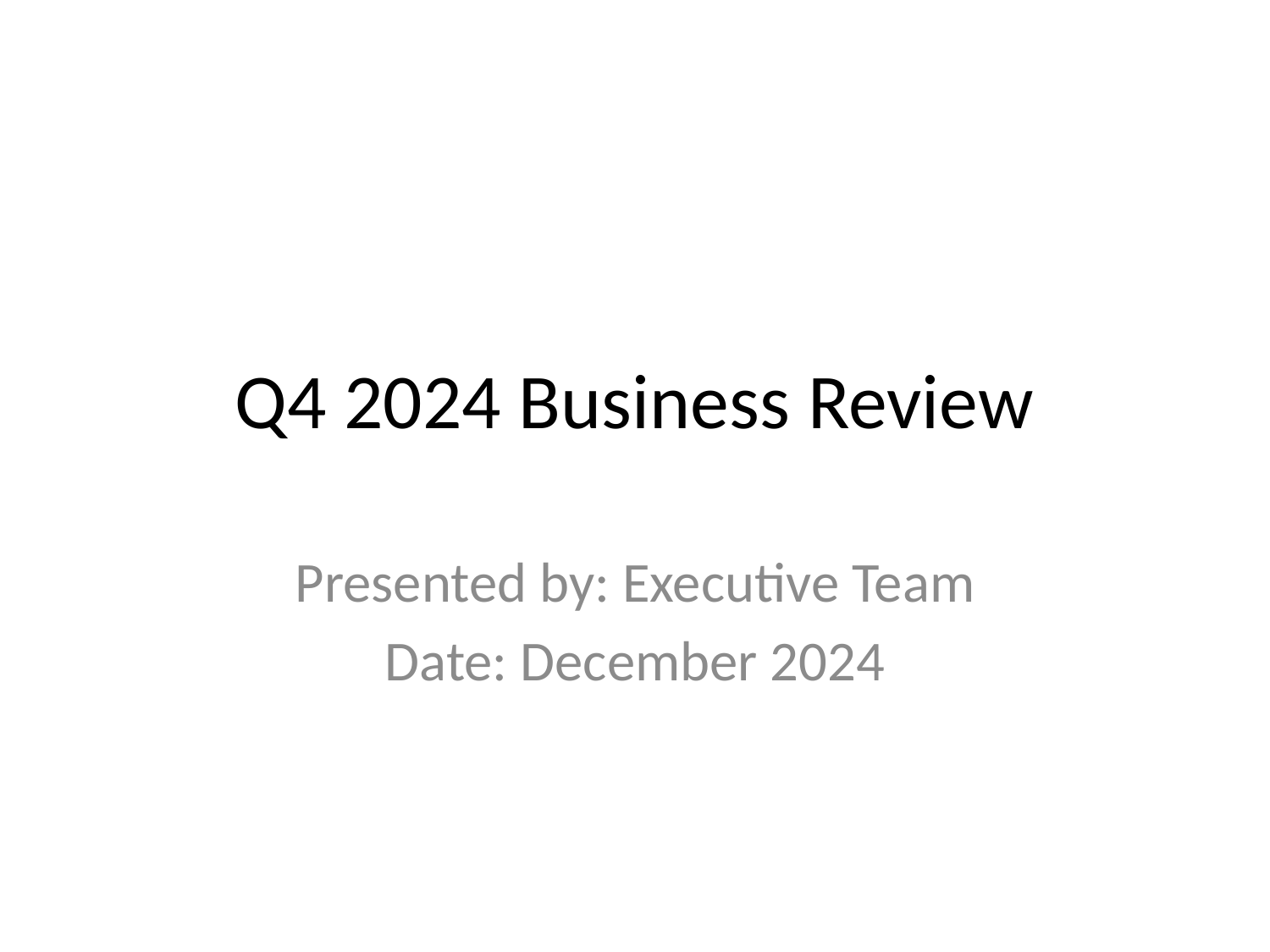

# Q4 2024 Business Review
Presented by: Executive Team
Date: December 2024